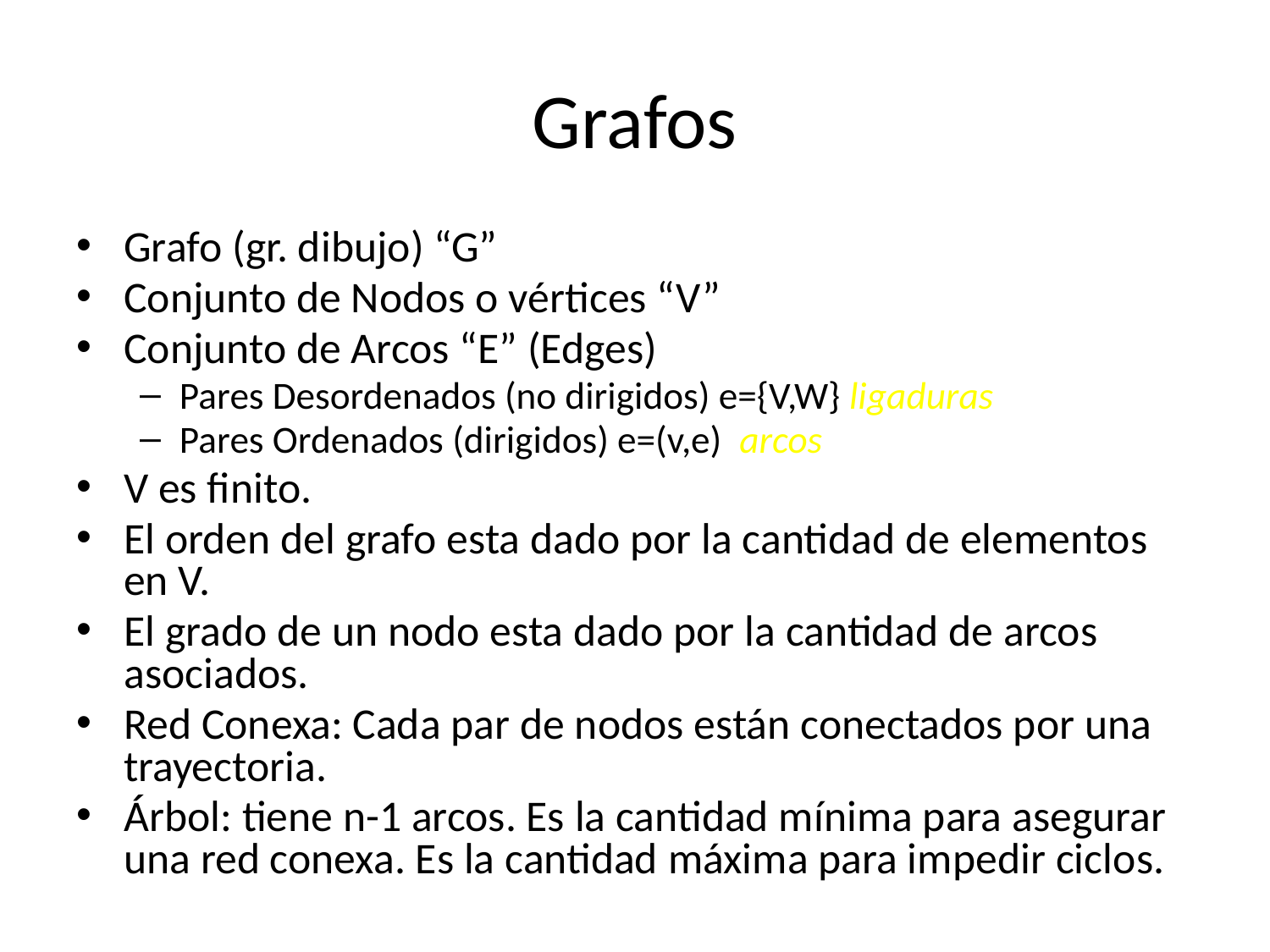

# Grafos
Grafo (gr. dibujo) “G”
Conjunto de Nodos o vértices “V”
Conjunto de Arcos “E” (Edges)
Pares Desordenados (no dirigidos) e={V,W} ligaduras
Pares Ordenados (dirigidos) e=(v,e)  arcos
V es finito.
El orden del grafo esta dado por la cantidad de elementos en V.
El grado de un nodo esta dado por la cantidad de arcos asociados.
Red Conexa: Cada par de nodos están conectados por una trayectoria.
Árbol: tiene n-1 arcos. Es la cantidad mínima para asegurar una red conexa. Es la cantidad máxima para impedir ciclos.